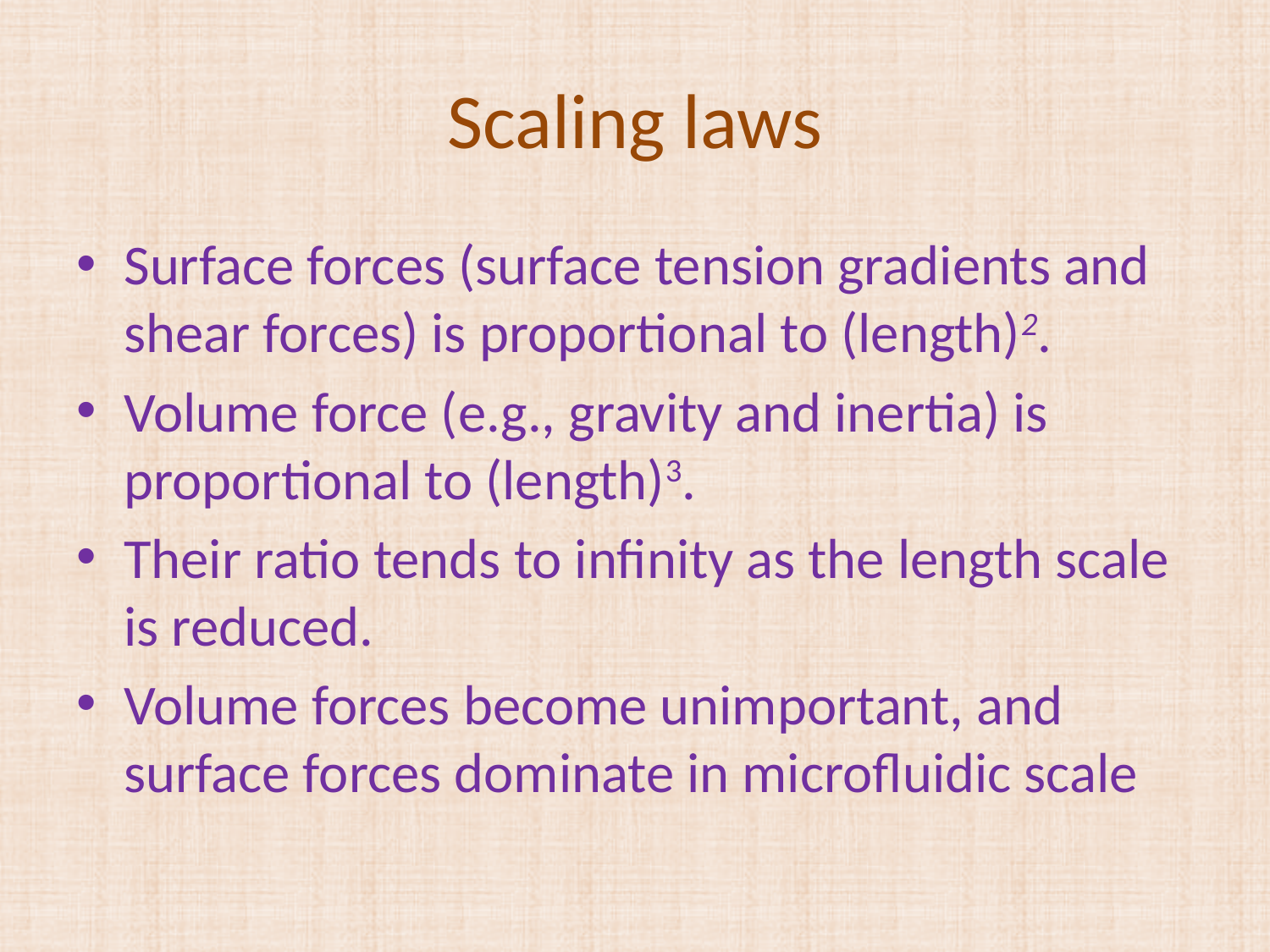

# Scaling laws
Surface forces (surface tension gradients and shear forces) is proportional to (length)2.
Volume force (e.g., gravity and inertia) is proportional to (length)3.
Their ratio tends to infinity as the length scale is reduced.
Volume forces become unimportant, and surface forces dominate in microfluidic scale